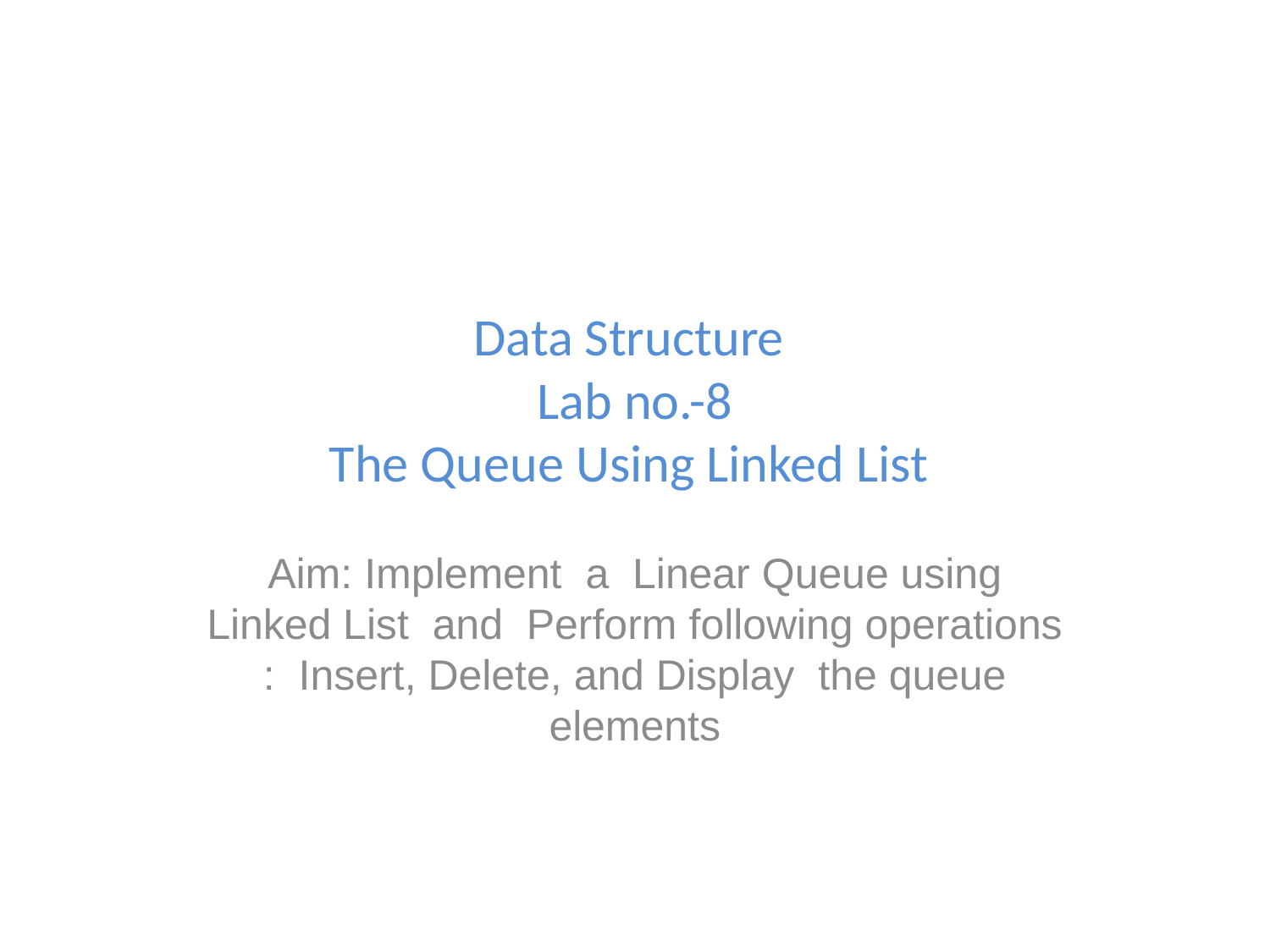

# Data Structure Lab no.-8 The Queue Using Linked List
Aim: Implement  a  Linear Queue using Linked List  and  Perform following operations :  Insert, Delete, and Display  the queue elements